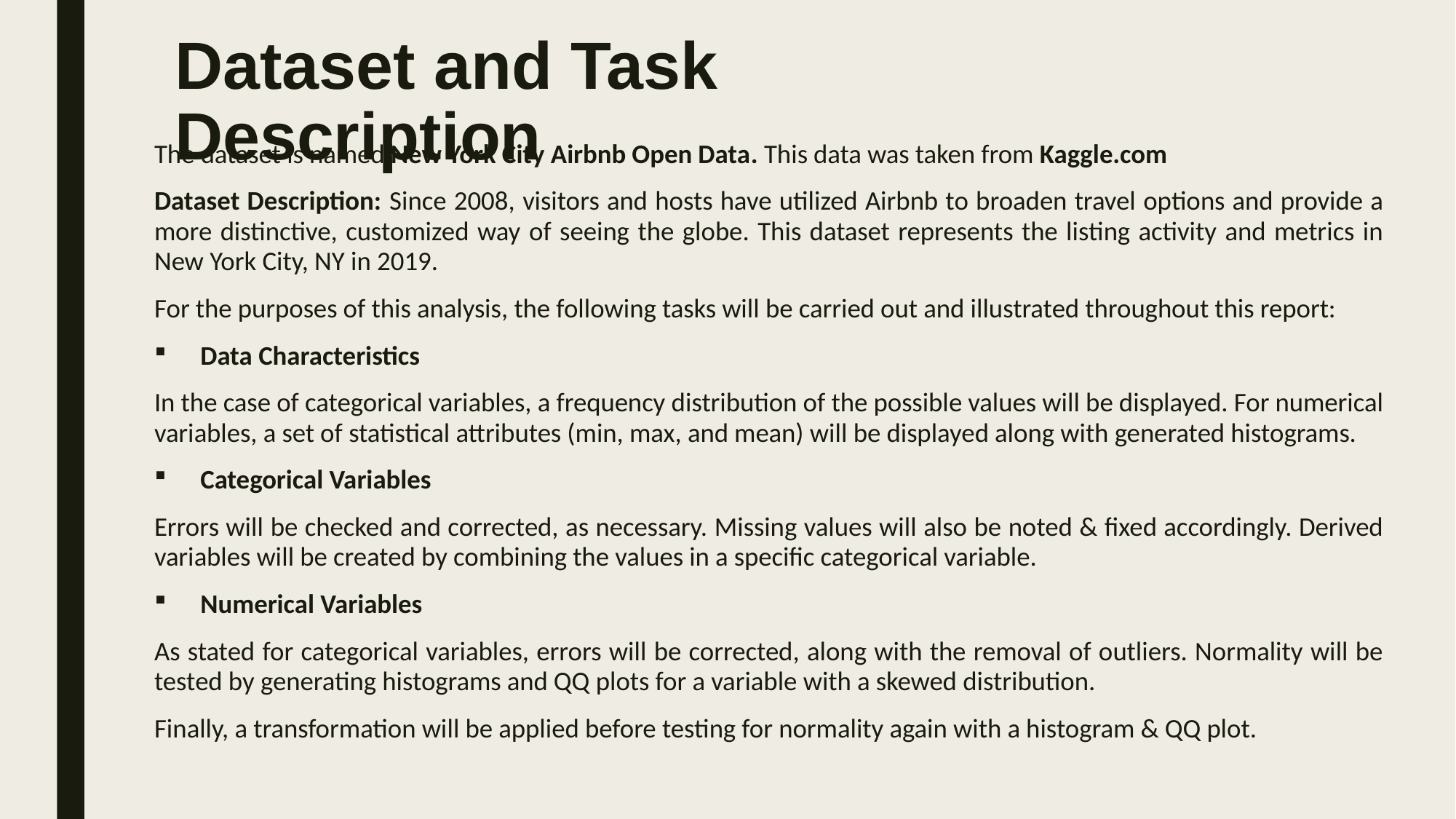

# Dataset and Task Description
The dataset is named New York City Airbnb Open Data. This data was taken from Kaggle.com
Dataset Description: Since 2008, visitors and hosts have utilized Airbnb to broaden travel options and provide a more distinctive, customized way of seeing the globe. This dataset represents the listing activity and metrics in New York City, NY in 2019.
For the purposes of this analysis, the following tasks will be carried out and illustrated throughout this report:
Data Characteristics
In the case of categorical variables, a frequency distribution of the possible values will be displayed. For numerical variables, a set of statistical attributes (min, max, and mean) will be displayed along with generated histograms.
Categorical Variables
Errors will be checked and corrected, as necessary. Missing values will also be noted & fixed accordingly. Derived variables will be created by combining the values in a specific categorical variable.
Numerical Variables
As stated for categorical variables, errors will be corrected, along with the removal of outliers. Normality will be tested by generating histograms and QQ plots for a variable with a skewed distribution.
Finally, a transformation will be applied before testing for normality again with a histogram & QQ plot.